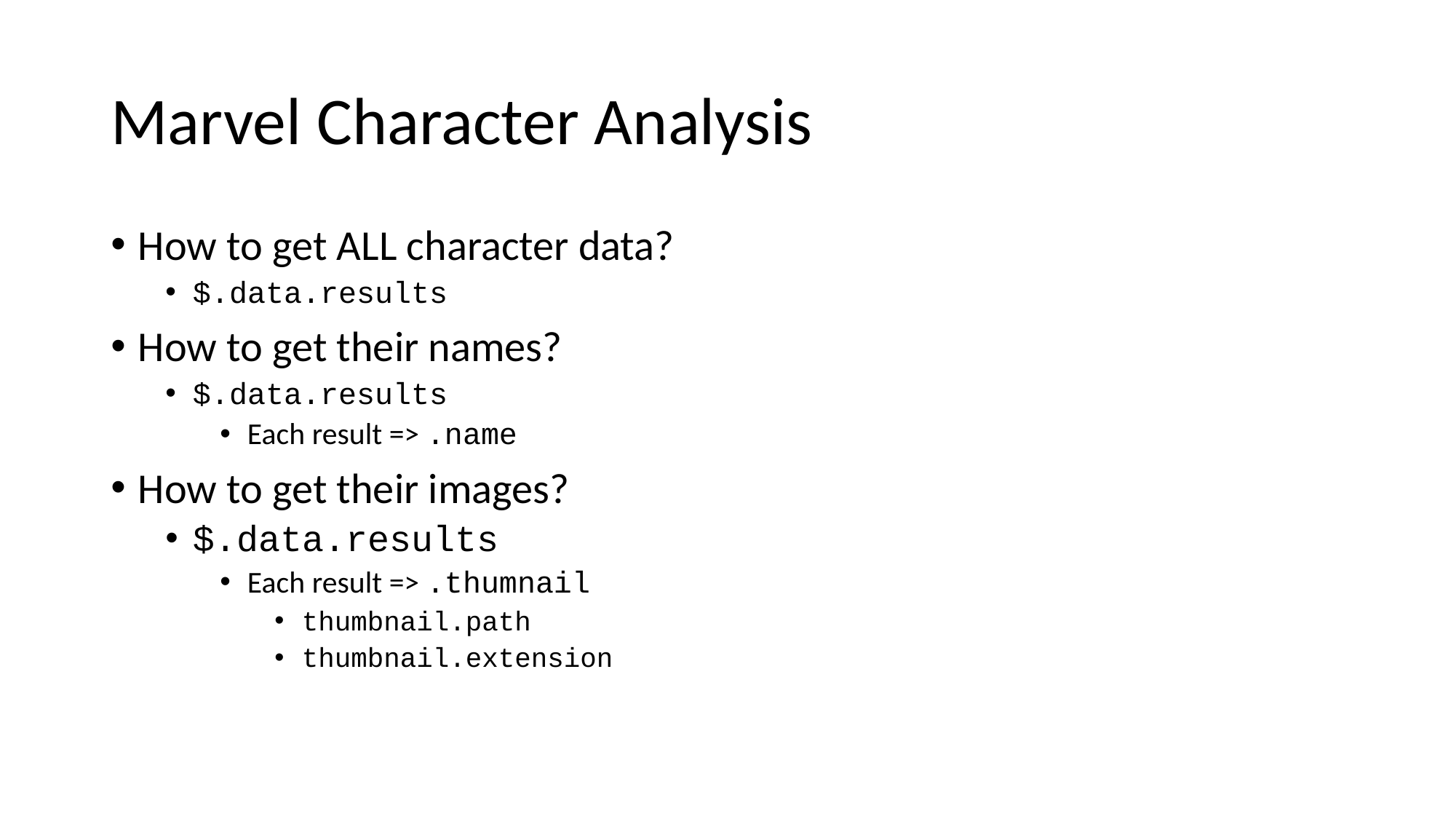

# Marvel Character Analysis
How to get ALL character data?
$.data.results
How to get their names?
$.data.results
Each result => .name
How to get their images?
$.data.results
Each result => .thumnail
thumbnail.path
thumbnail.extension